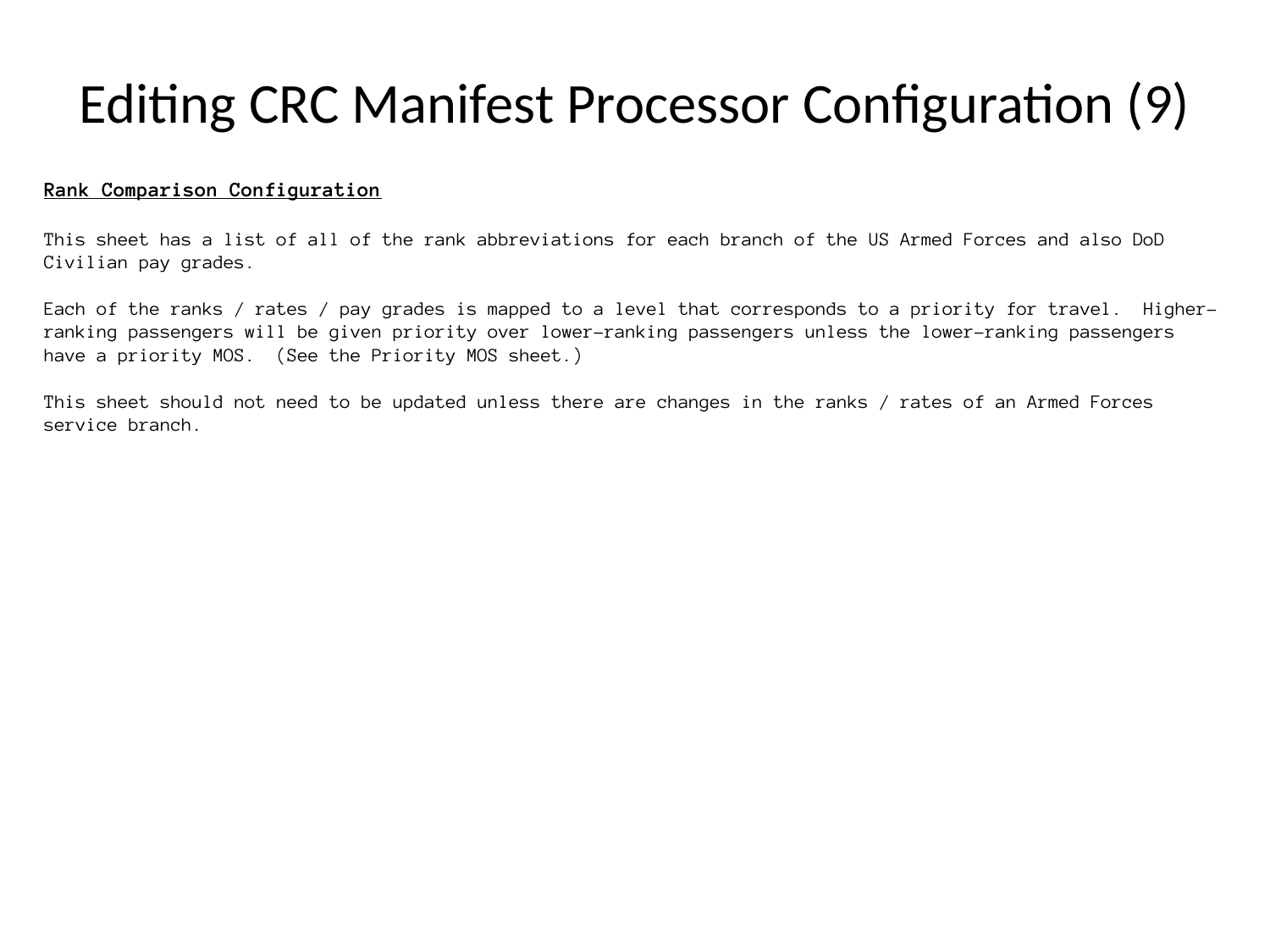

# Editing CRC Manifest Processor Configuration (9)
Rank Comparison Configuration

This sheet has a list of all of the rank abbreviations for each branch of the US Armed Forces and also DoD Civilian pay grades.

Each of the ranks / rates / pay grades is mapped to a level that corresponds to a priority for travel.  Higher-ranking passengers will be given priority over lower-ranking passengers unless the lower-ranking passengers have a priority MOS.  (See the Priority MOS sheet.)

This sheet should not need to be updated unless there are changes in the ranks / rates of an Armed Forces service branch.